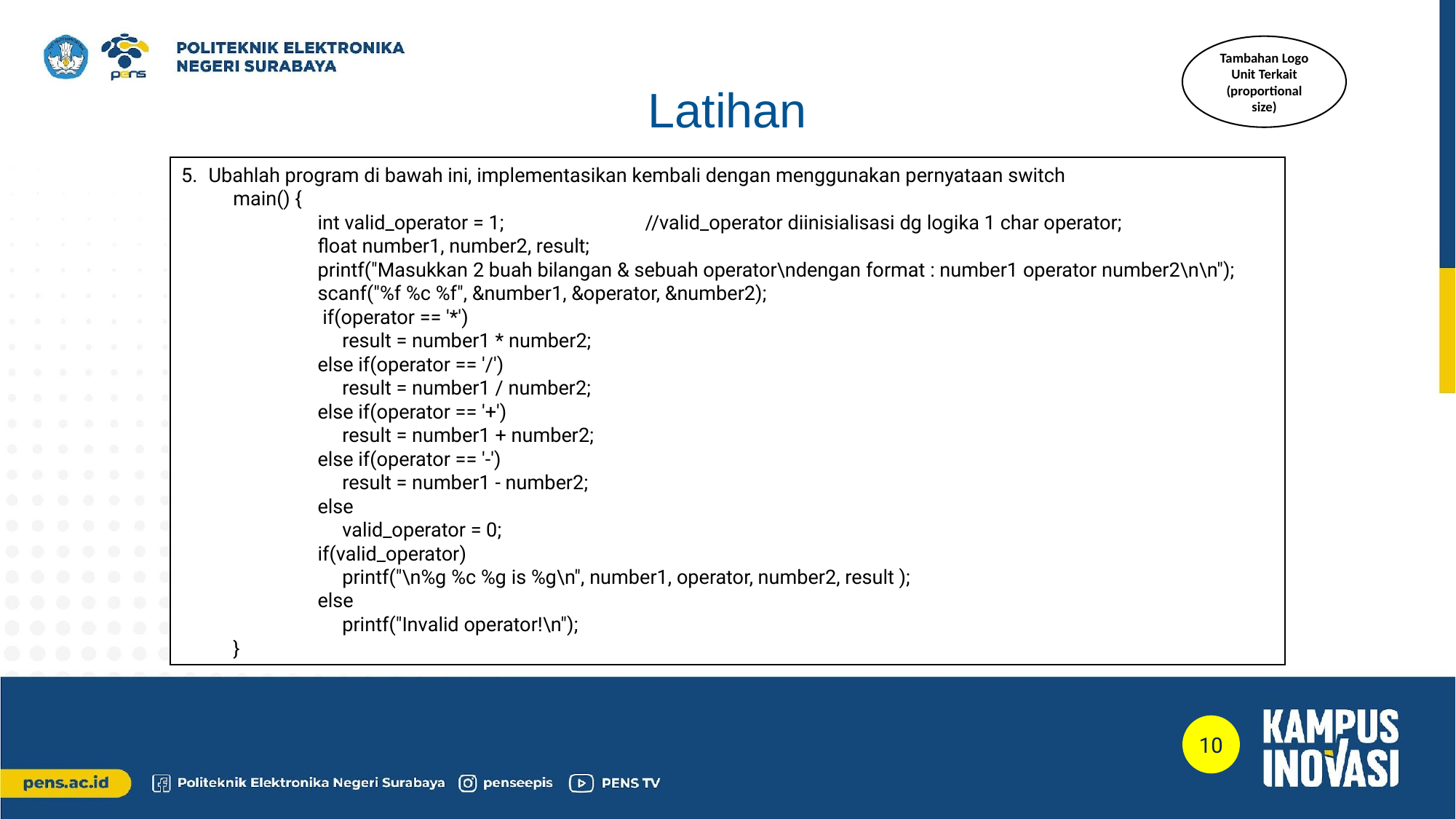

Tambahan Logo Unit Terkait (proportional size)
Latihan
Ubahlah program di bawah ini, implementasikan kembali dengan menggunakan pernyataan switch
     main() {
	int valid_operator = 1; 		//valid_operator diinisialisasi dg logika 1 char operator;
	float number1, number2, result;
	printf("Masukkan 2 buah bilangan & sebuah operator\ndengan format : number1 operator number2\n\n");
	scanf("%f %c %f", &number1, &operator, &number2);
	 if(operator == '*')
	     result = number1 * number2;
	else if(operator == '/')
	     result = number1 / number2;
	else if(operator == '+')
	     result = number1 + number2;
	else if(operator == '-')
	     result = number1 - number2;
	else
	     valid_operator = 0;
	if(valid_operator)
	     printf("\n%g %c %g is %g\n", number1, operator, number2, result );
	else
	     printf("Invalid operator!\n");
     }

10